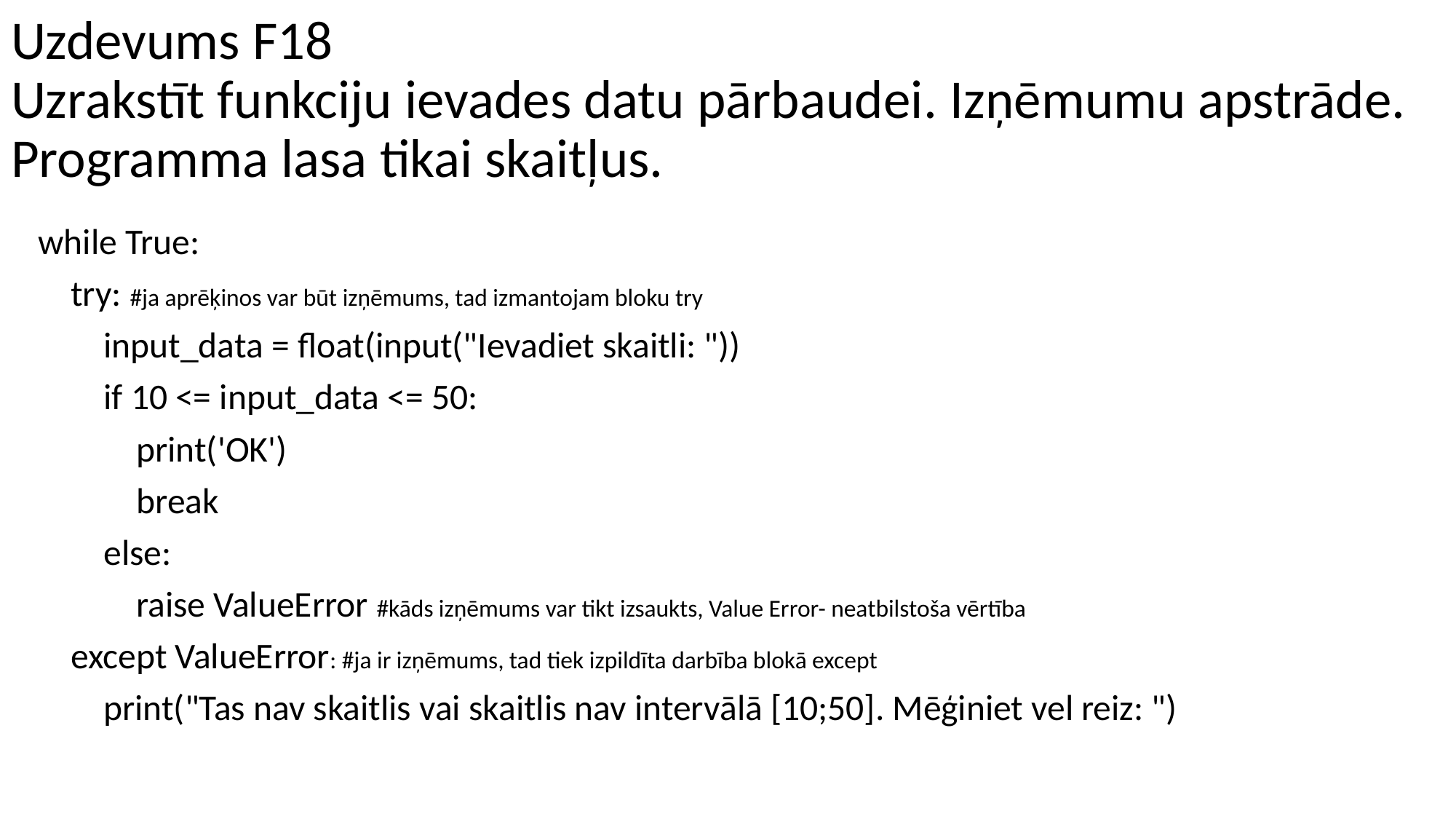

# Uzdevums F18 Uzrakstīt funkciju ievades datu pārbaudei. Izņēmumu apstrāde. Programma lasa tikai skaitļus.
while True:
    try: #ja aprēķinos var būt izņēmums, tad izmantojam bloku try
        input_data = float(input("Ievadiet skaitli: "))
        if 10 <= input_data <= 50:
            print('OK')
            break
        else:
            raise ValueError #kāds izņēmums var tikt izsaukts, Value Error- neatbilstoša vērtība
    except ValueError: #ja ir izņēmums, tad tiek izpildīta darbība blokā except
        print("Tas nav skaitlis vai skaitlis nav intervālā [10;50]. Mēģiniet vel reiz: ")